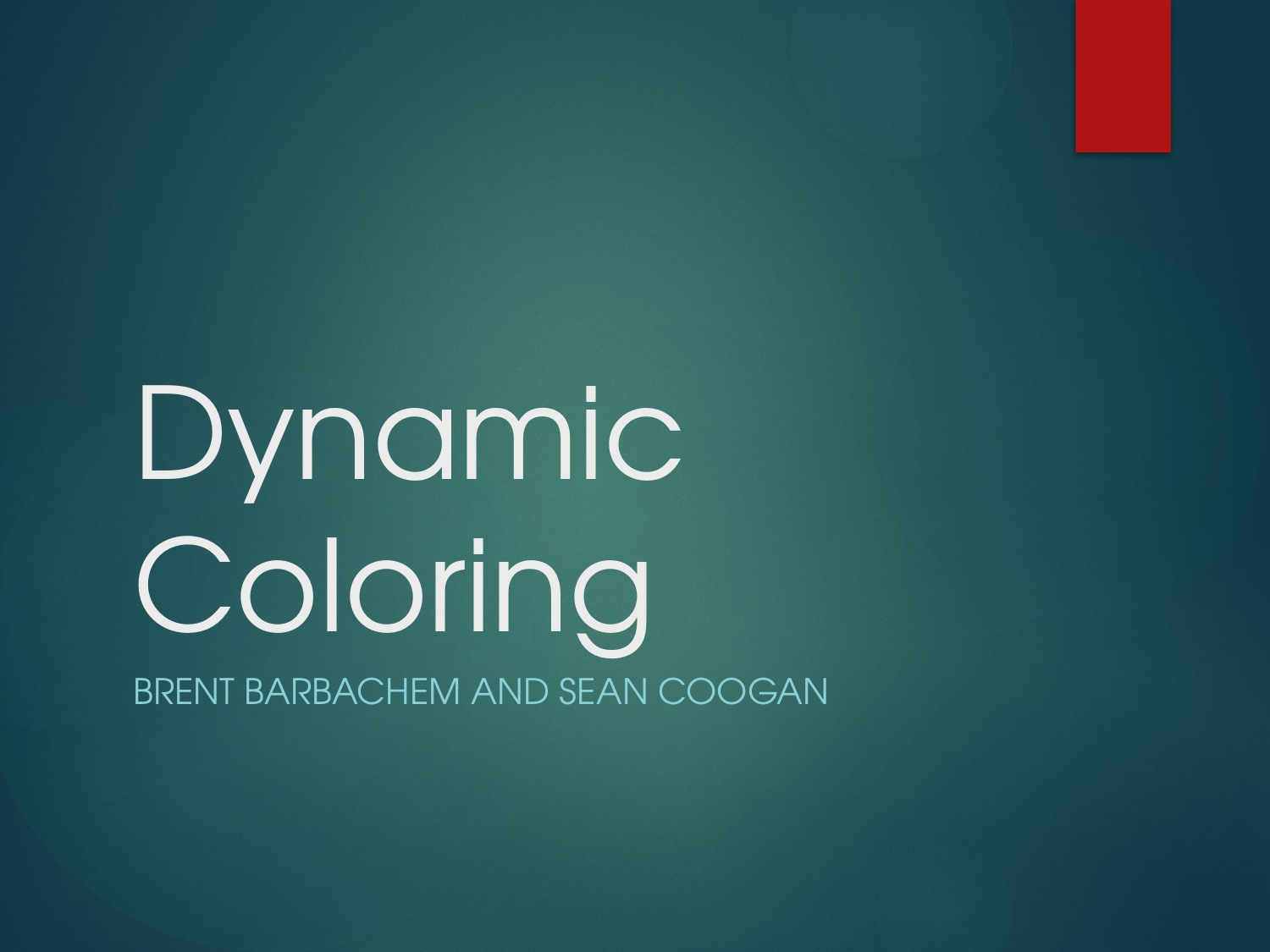

# Dynamic Coloring
Brent Barbachem and Sean Coogan